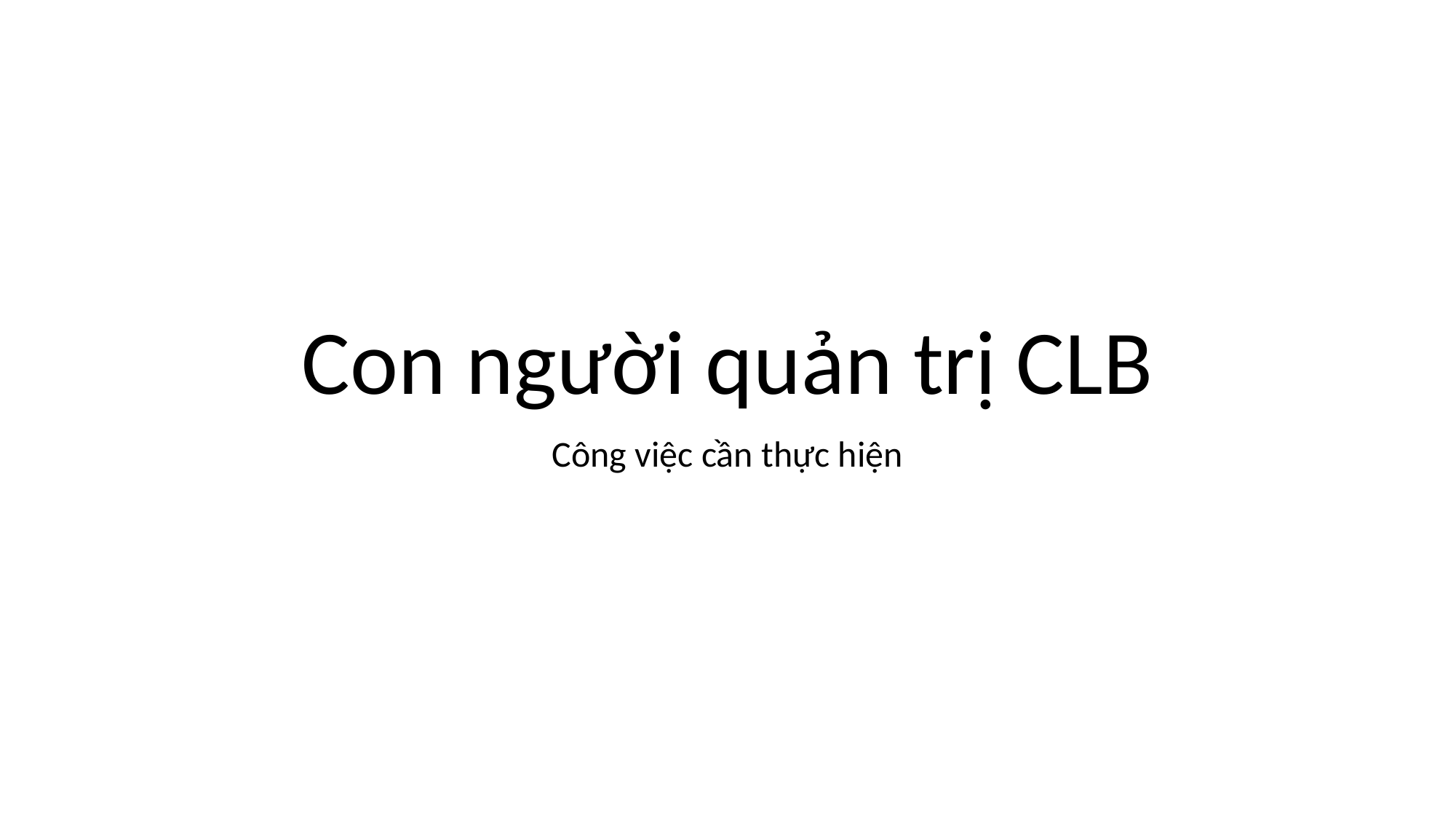

# Con người quản trị CLB
Công việc cần thực hiện